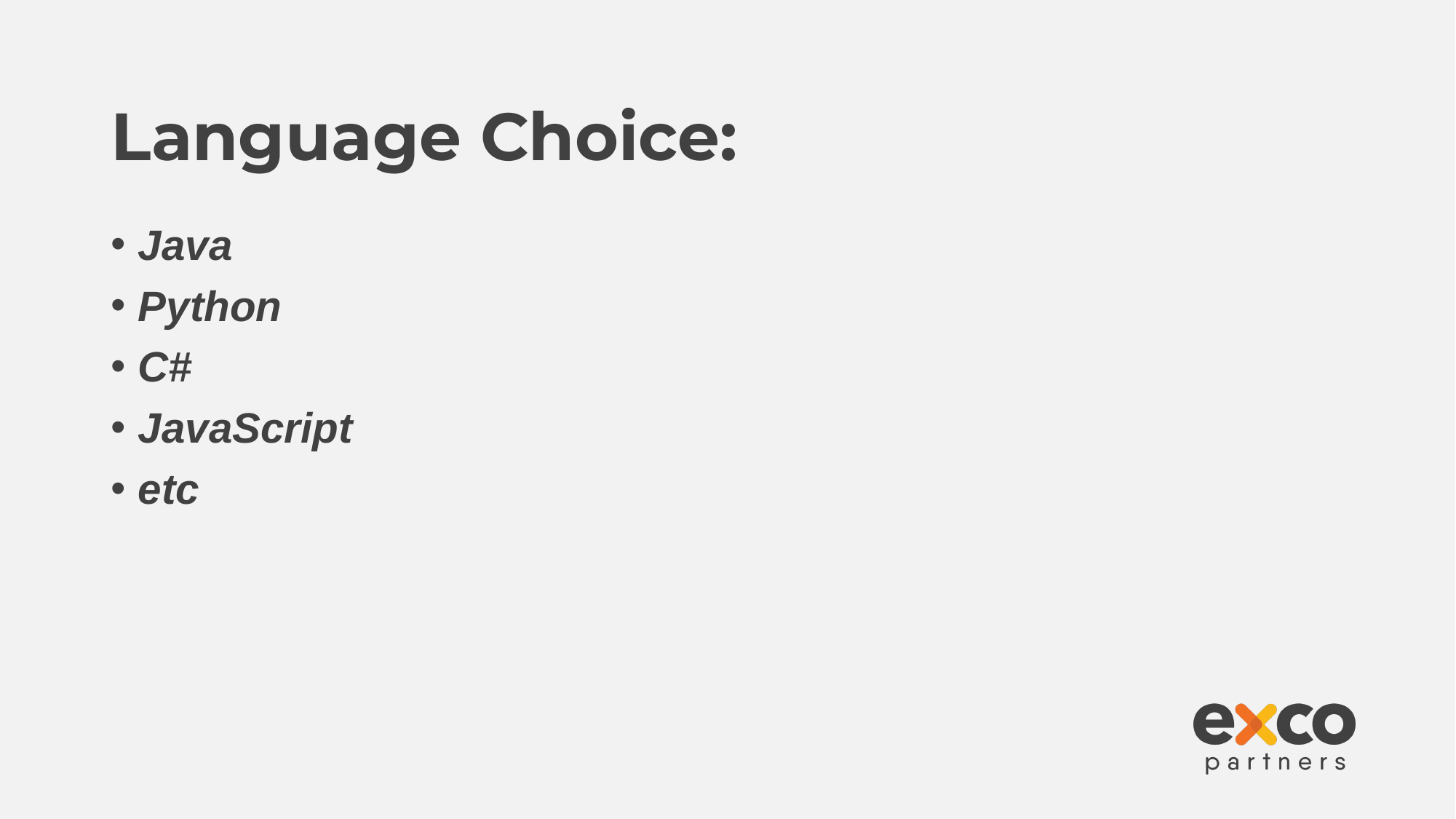

# Language Choice:
Java
Python
C#
JavaScript
etc